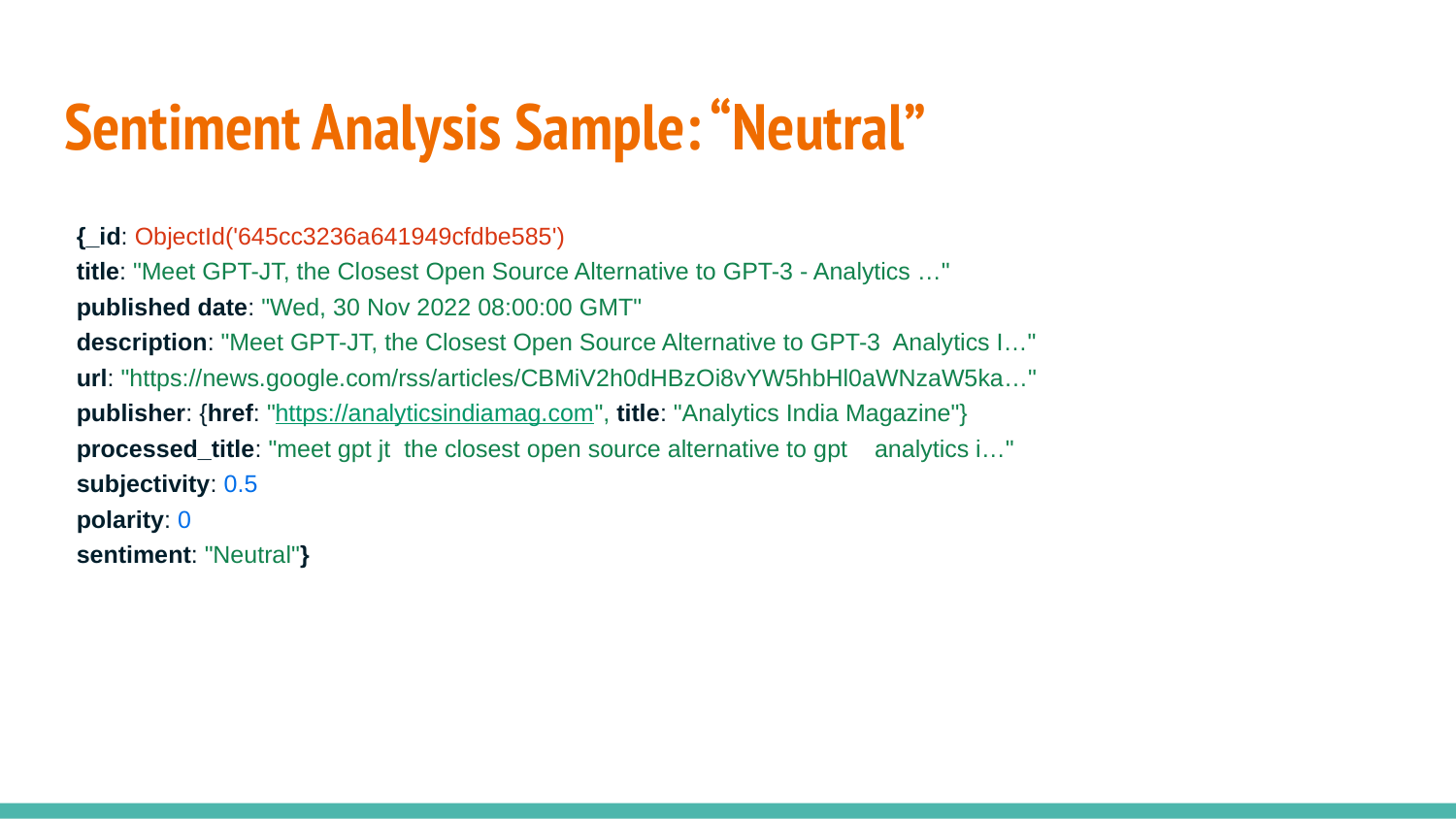

# Sentiment Analysis Sample: “Neutral”
{_id: ObjectId('645cc3236a641949cfdbe585')
title: "Meet GPT-JT, the Closest Open Source Alternative to GPT-3 - Analytics …"
published date: "Wed, 30 Nov 2022 08:00:00 GMT"
description: "Meet GPT-JT, the Closest Open Source Alternative to GPT-3  Analytics I…"
url: "https://news.google.com/rss/articles/CBMiV2h0dHBzOi8vYW5hbHl0aWNzaW5ka…"
publisher: {href: "https://analyticsindiamag.com", title: "Analytics India Magazine"}
processed_title: "meet gpt jt  the closest open source alternative to gpt    analytics i…"
subjectivity: 0.5
polarity: 0
sentiment: "Neutral"}